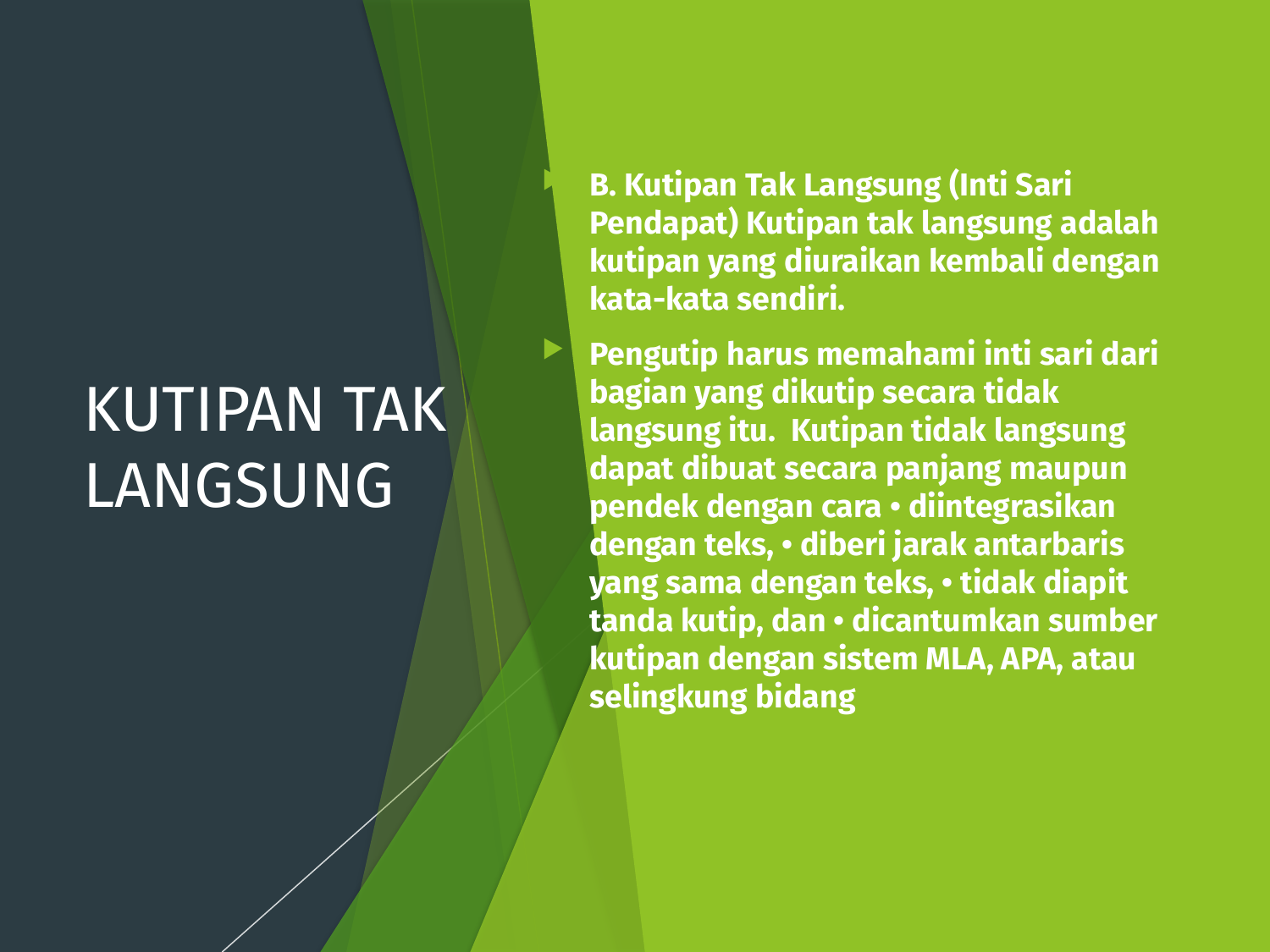

B. Kutipan Tak Langsung (Inti Sari Pendapat) Kutipan tak langsung adalah kutipan yang diuraikan kembali dengan kata-kata sendiri.
Pengutip harus memahami inti sari dari bagian yang dikutip secara tidak langsung itu.  Kutipan tidak langsung dapat dibuat secara panjang maupun pendek dengan cara • diintegrasikan dengan teks, • diberi jarak antarbaris yang sama dengan teks, • tidak diapit tanda kutip, dan • dicantumkan sumber kutipan dengan sistem MLA, APA, atau selingkung bidang
# KUTIPAN TAK LANGSUNG